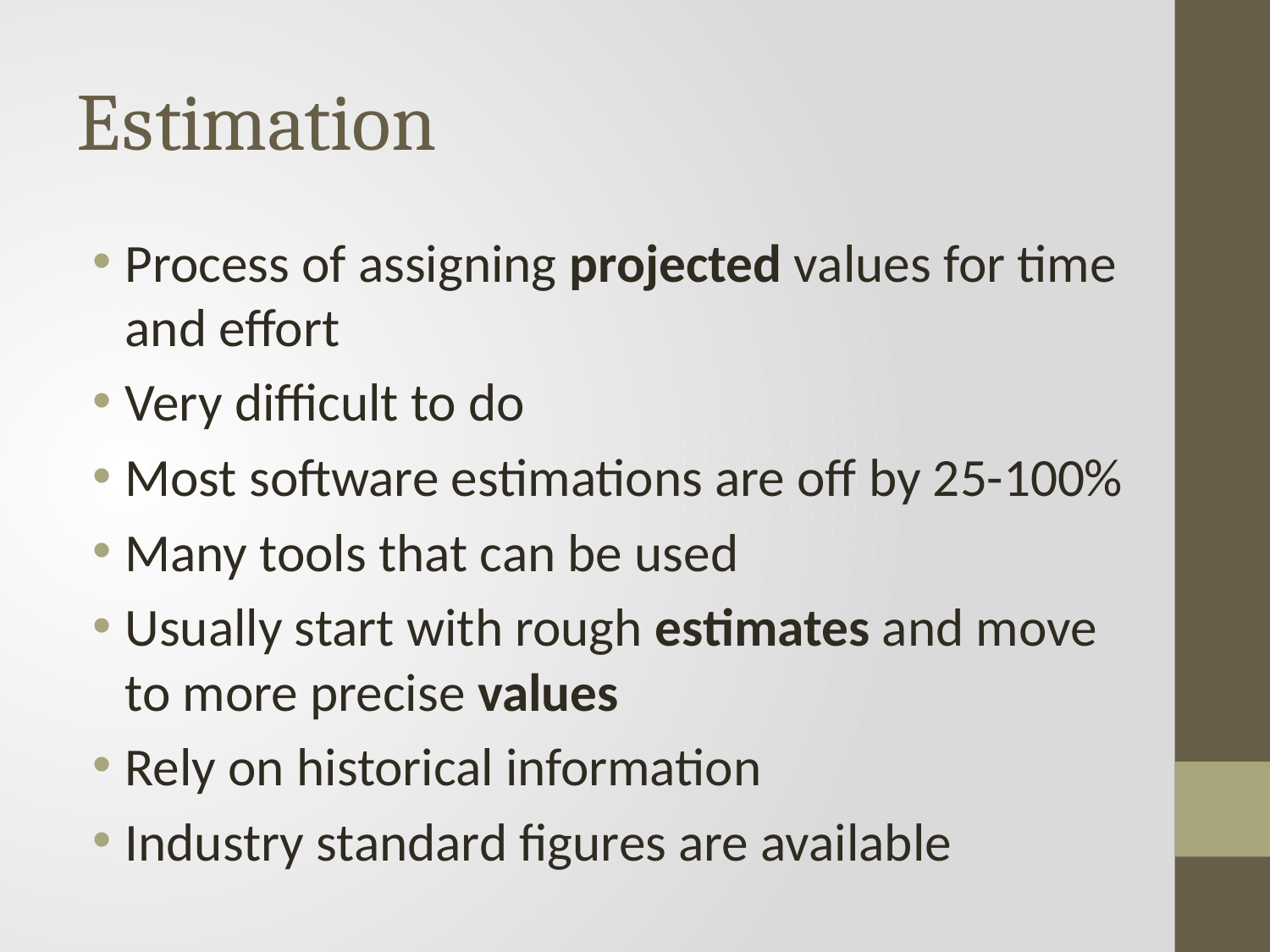

# Estimation
Process of assigning projected values for time and effort
Very difficult to do
Most software estimations are off by 25-100%
Many tools that can be used
Usually start with rough estimates and move to more precise values
Rely on historical information
Industry standard figures are available